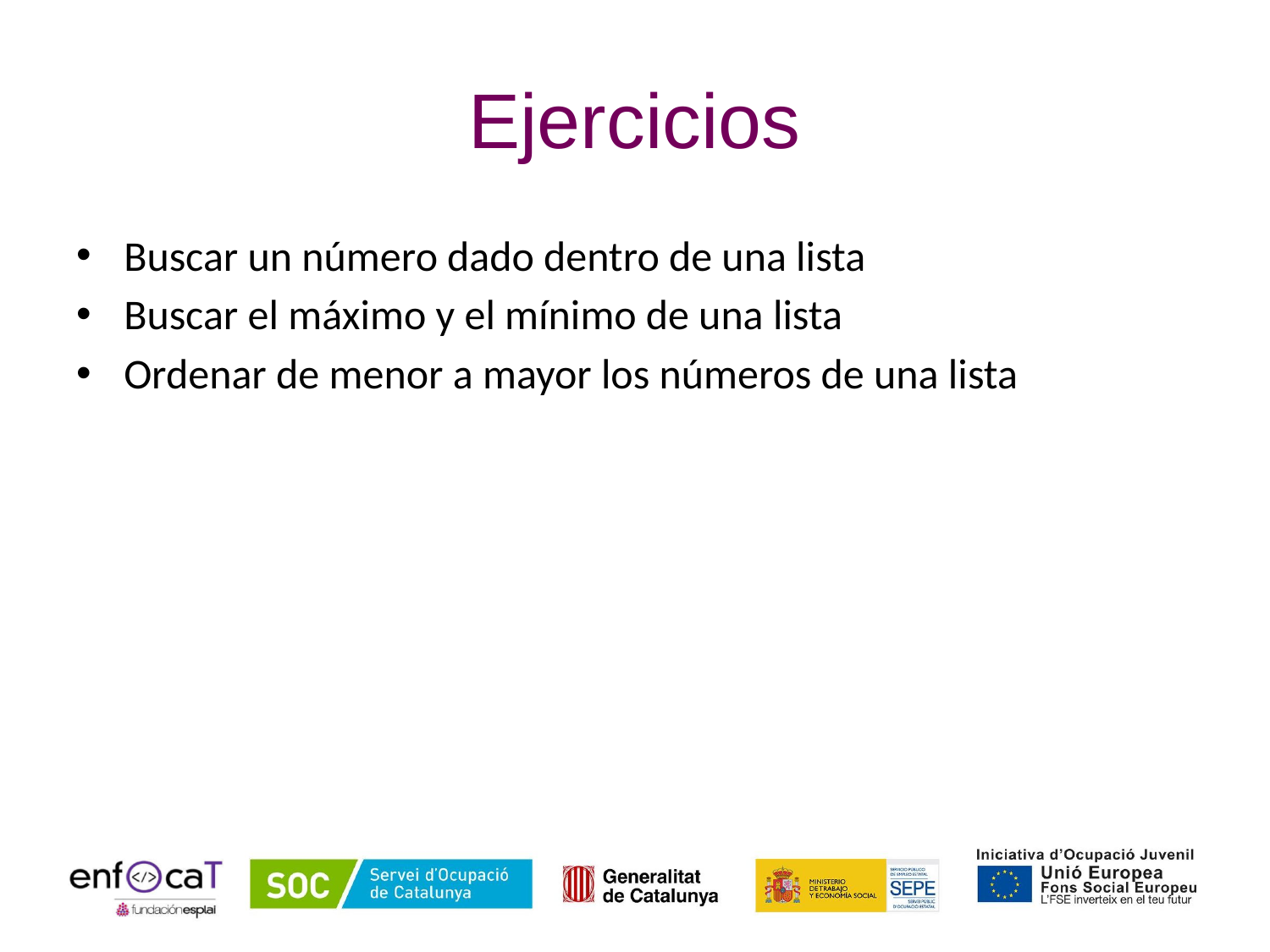

# Ejercicios
Buscar un número dado dentro de una lista
Buscar el máximo y el mínimo de una lista
Ordenar de menor a mayor los números de una lista